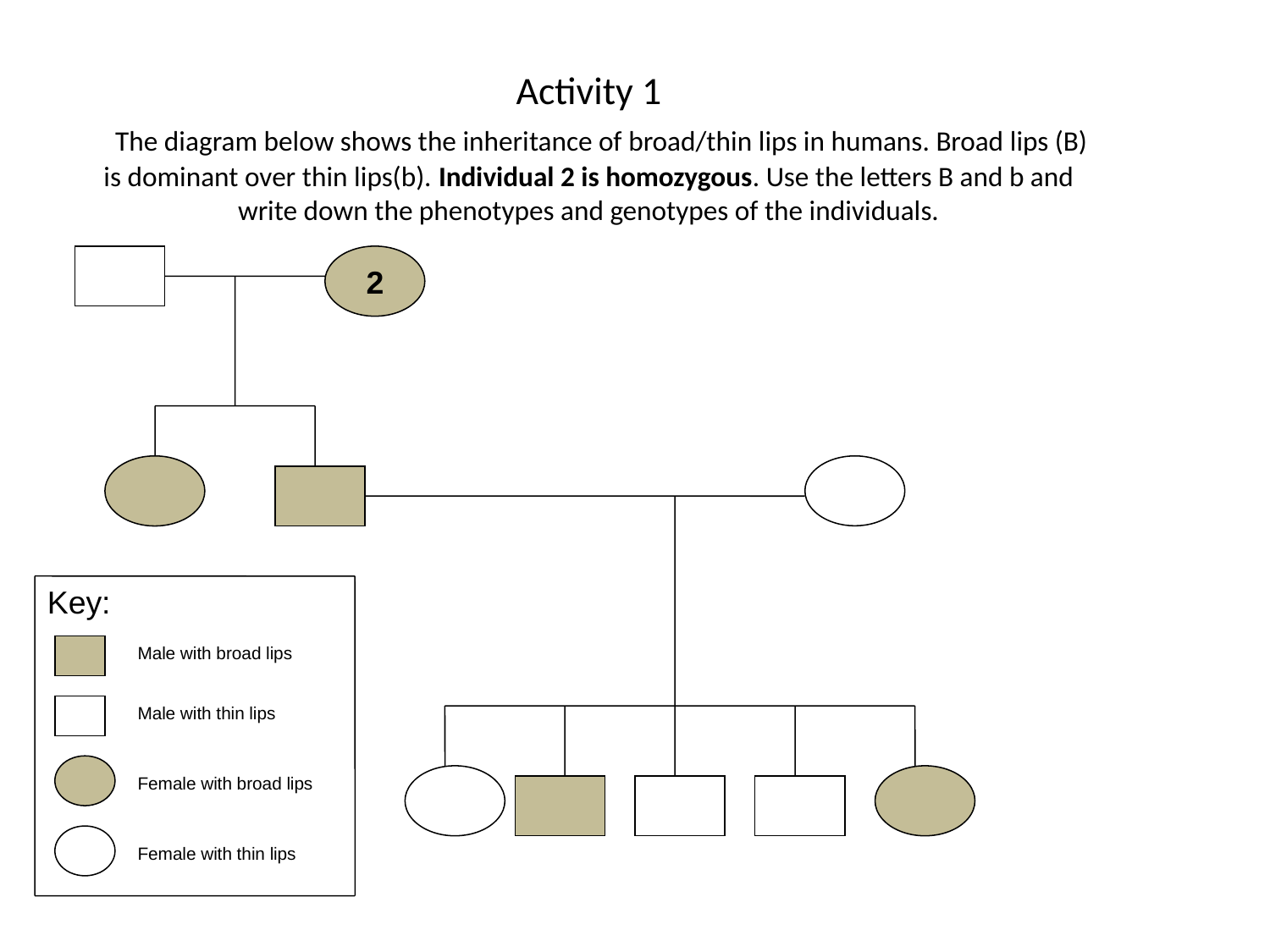

# Activity 1 The diagram below shows the inheritance of broad/thin lips in humans. Broad lips (B) is dominant over thin lips(b). Individual 2 is homozygous. Use the letters B and b and write down the phenotypes and genotypes of the individuals.

 2

Key:

Male with broad lips
Female with blue eyes

Male with thin lips

Female with broad lips

Female with thin lips